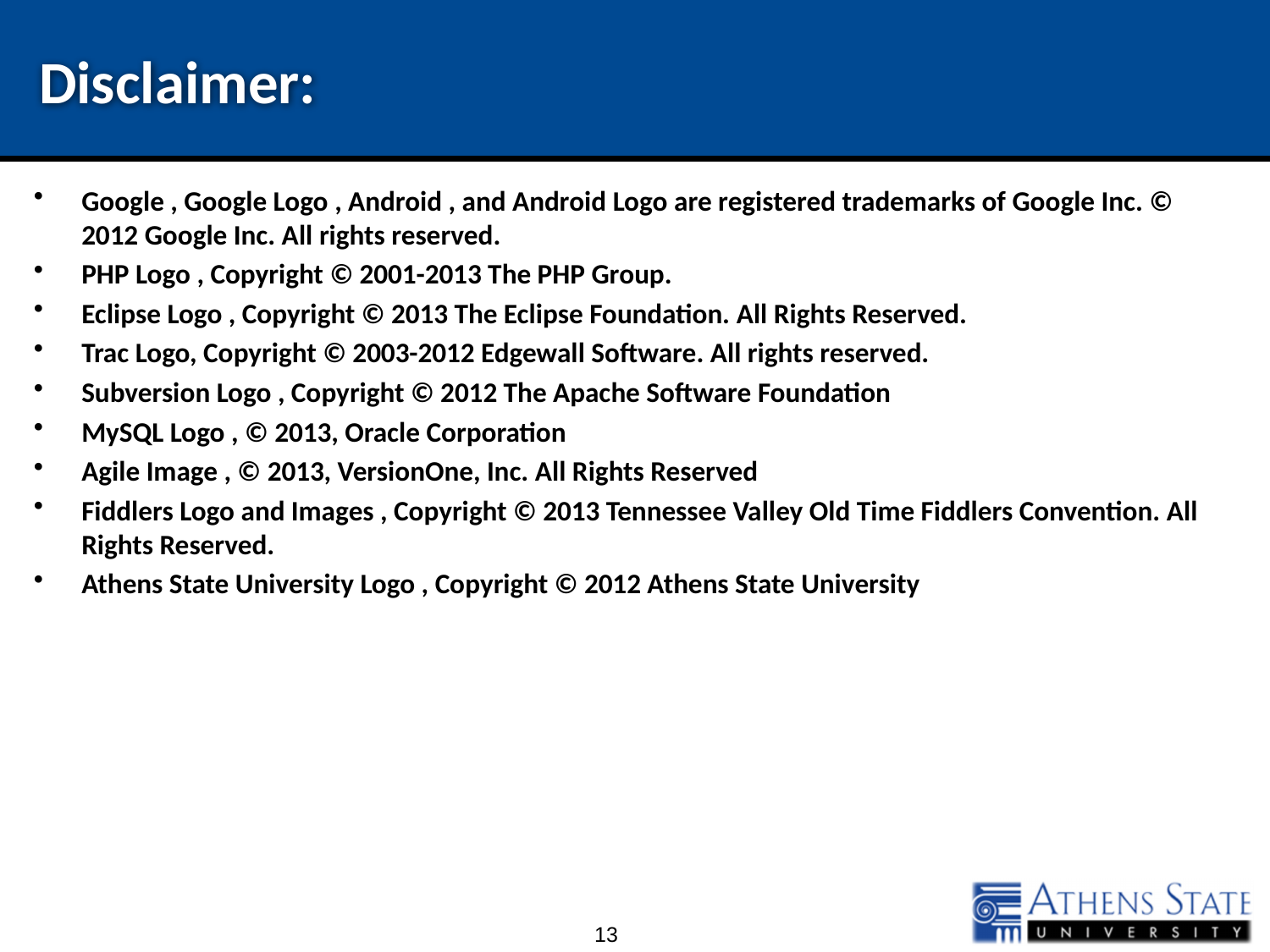

# Disclaimer:
Google , Google Logo , Android , and Android Logo are registered trademarks of Google Inc. © 2012 Google Inc. All rights reserved.
PHP Logo , Copyright © 2001-2013 The PHP Group.
Eclipse Logo , Copyright © 2013 The Eclipse Foundation. All Rights Reserved.
Trac Logo, Copyright © 2003-2012 Edgewall Software. All rights reserved.
Subversion Logo , Copyright © 2012 The Apache Software Foundation
MySQL Logo , © 2013, Oracle Corporation
Agile Image , © 2013, VersionOne, Inc. All Rights Reserved
Fiddlers Logo and Images , Copyright © 2013 Tennessee Valley Old Time Fiddlers Convention. All Rights Reserved.
Athens State University Logo , Copyright © 2012 Athens State University